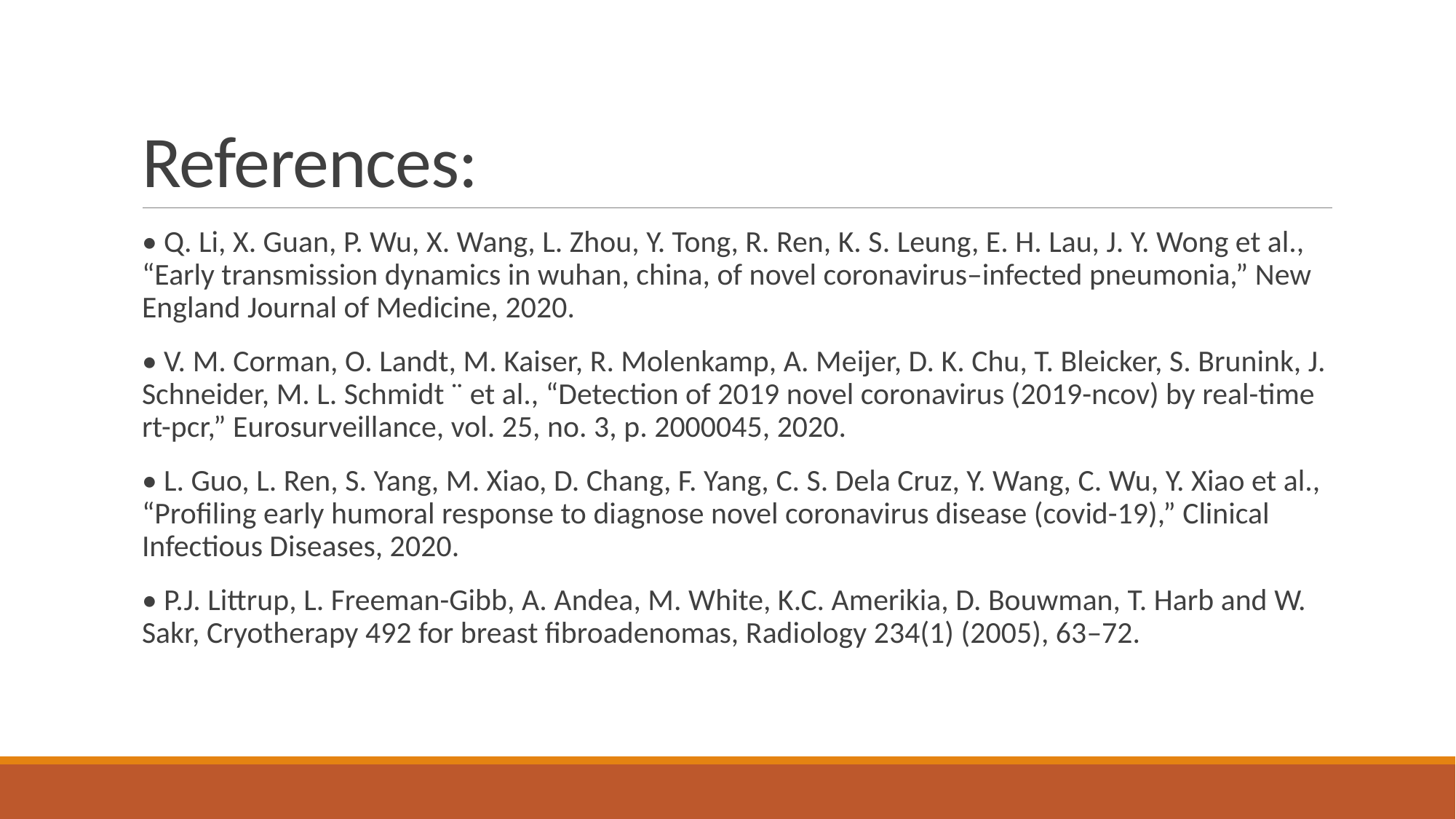

# References:
• Q. Li, X. Guan, P. Wu, X. Wang, L. Zhou, Y. Tong, R. Ren, K. S. Leung, E. H. Lau, J. Y. Wong et al., “Early transmission dynamics in wuhan, china, of novel coronavirus–infected pneumonia,” New England Journal of Medicine, 2020.
• V. M. Corman, O. Landt, M. Kaiser, R. Molenkamp, A. Meijer, D. K. Chu, T. Bleicker, S. Brunink, J. Schneider, M. L. Schmidt ¨ et al., “Detection of 2019 novel coronavirus (2019-ncov) by real-time rt-pcr,” Eurosurveillance, vol. 25, no. 3, p. 2000045, 2020.
• L. Guo, L. Ren, S. Yang, M. Xiao, D. Chang, F. Yang, C. S. Dela Cruz, Y. Wang, C. Wu, Y. Xiao et al., “Profiling early humoral response to diagnose novel coronavirus disease (covid-19),” Clinical Infectious Diseases, 2020.
• P.J. Littrup, L. Freeman-Gibb, A. Andea, M. White, K.C. Amerikia, D. Bouwman, T. Harb and W. Sakr, Cryotherapy 492 for breast fibroadenomas, Radiology 234(1) (2005), 63–72.